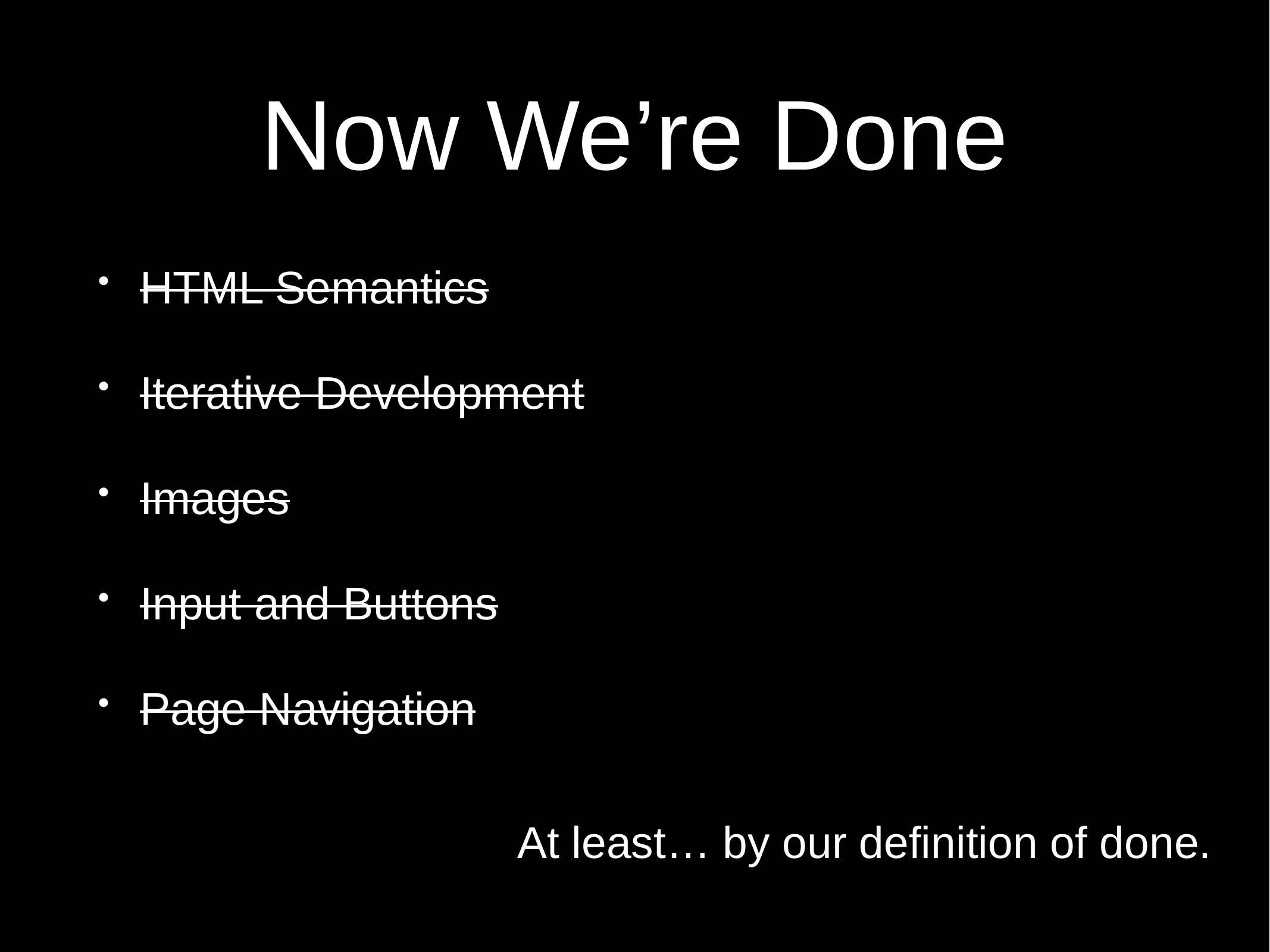

# Now We’re Done
HTML Semantics
Iterative Development
Images
Input and Buttons
Page Navigation
At least… by our definition of done.